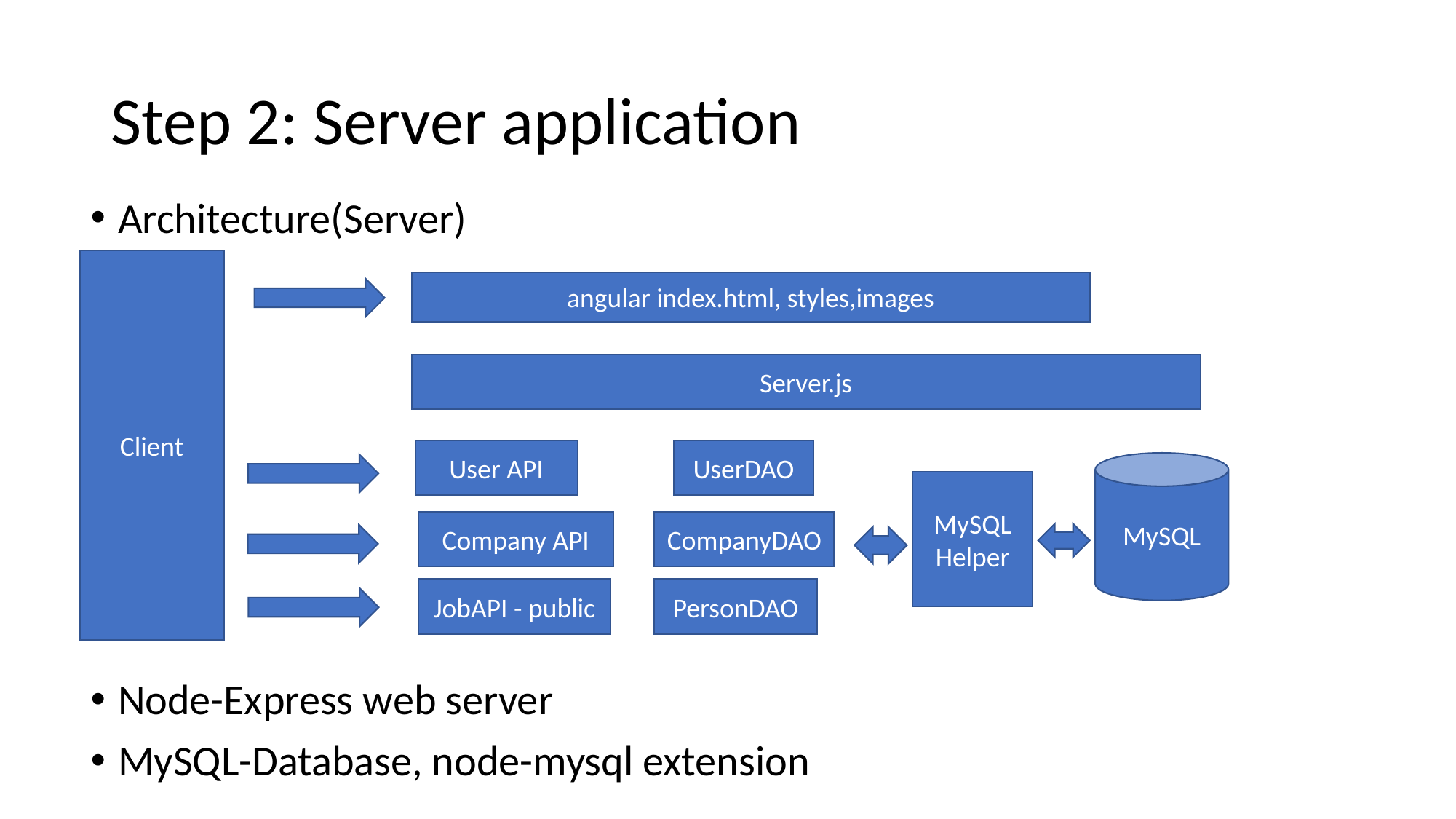

# Step 2: Server application
Architecture(Server)
Client
angular index.html, styles,images

Server.js
User API
UserDAO
MySQL

MySQL
Helper
Company API
CompanyDAO

JobAPI - public
PersonDAO

Node-Express web server
MySQL-Database, node-mysql extension